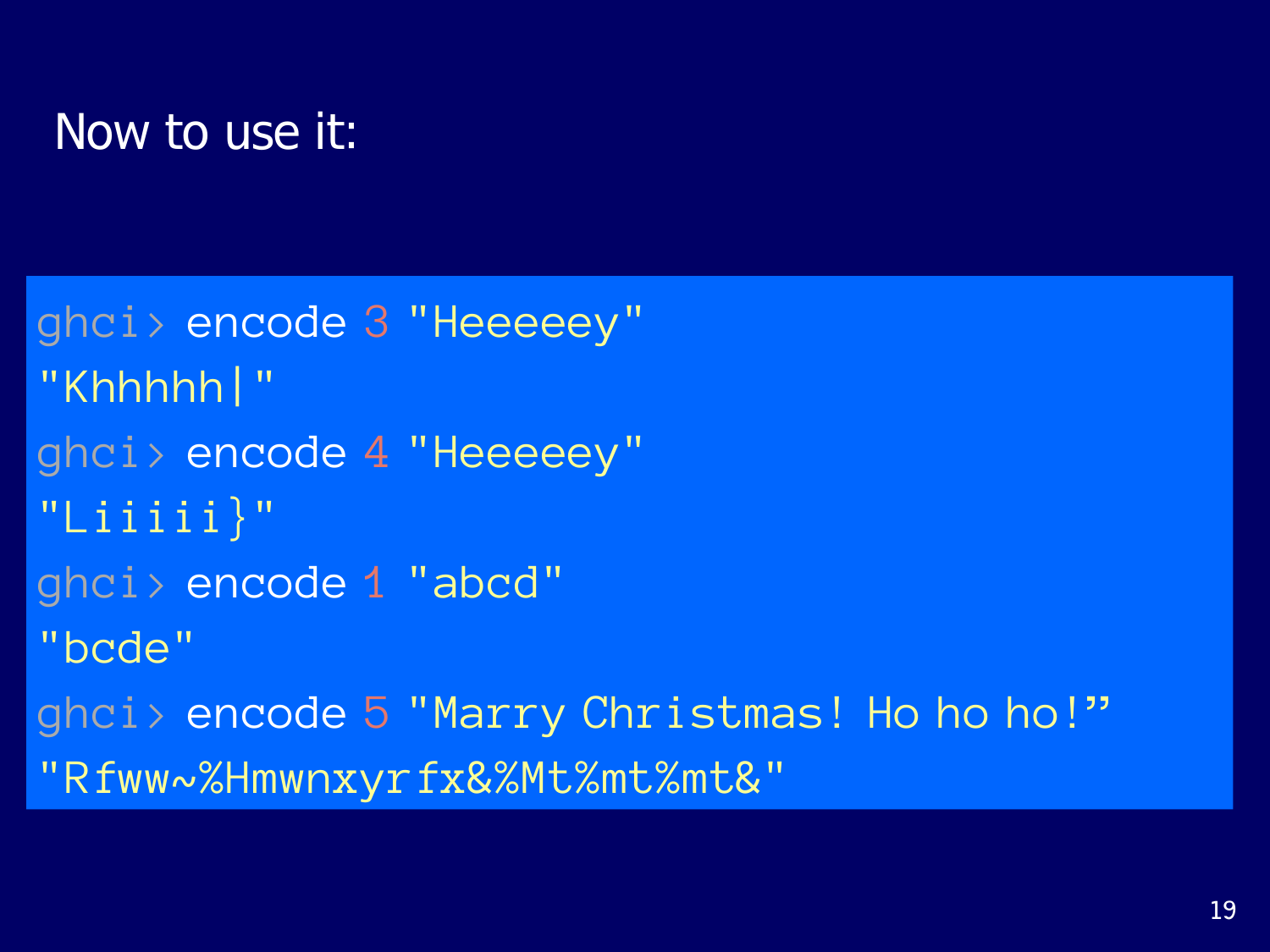

Now to use it:

ghci> encode 3 "Heeeeey"
"Khhhhh|"
ghci> encode 4 "Heeeeey"
"Liiiii}"
ghci> encode 1 "abcd"
"bcde"
ghci> encode 5 "Marry Christmas! Ho ho ho!”
"Rfww~%Hmwnxyrfx&%Mt%mt%mt&"
19